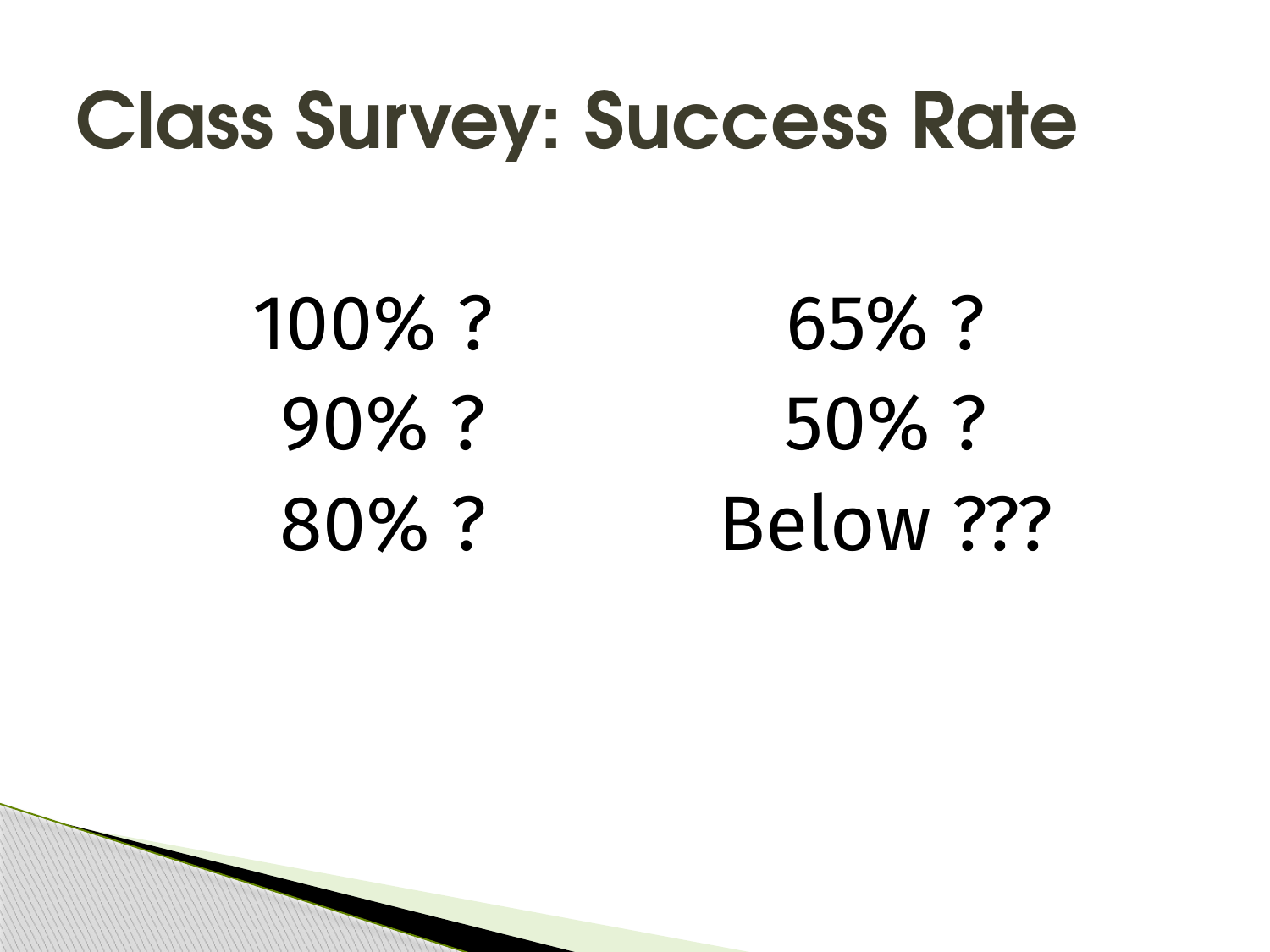

# Class Survey: Success Rate
100% ?
90% ?
80% ?
65% ?
50% ?
Below ???